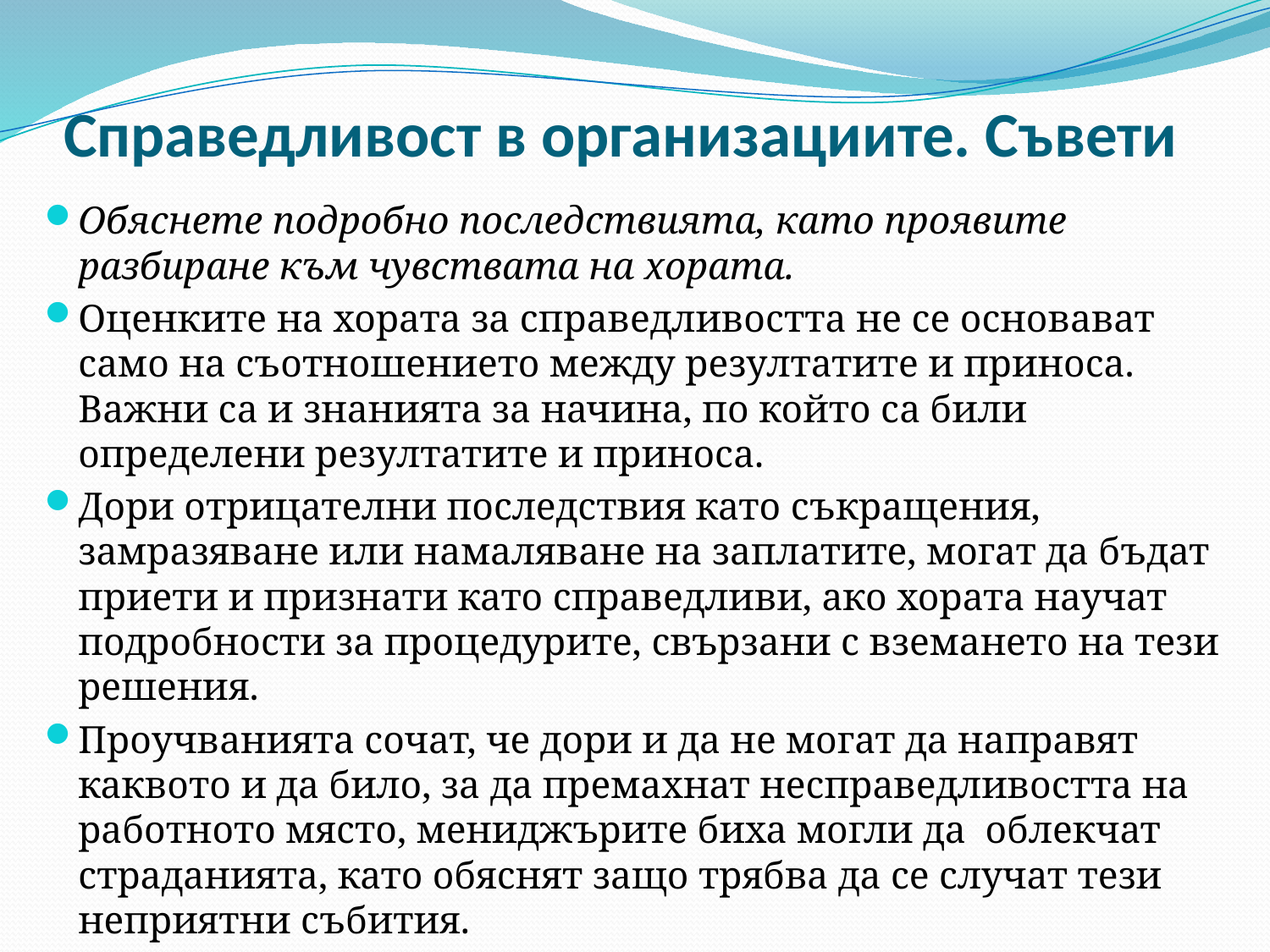

# Справедливост в организациите. Съвети
Обяснете подробно последствията, като проявите разбиране към чувствата на хората.
Оценките на хората за справедливостта не се основават само на съотношението между резултатите и приноса. Важни са и знанията за начина, по който са били определени резултатите и приноса.
Дори отрицателни последствия като съкращения, замразяване или намаляване на заплатите, могат да бъдат приети и признати като справедливи, ако хората научат подробности за процедурите, свързани с вземането на тези решения.
Проучванията сочат, че дори и да не могат да направят каквото и да било, за да премахнат несправедливостта на работното място, мениджърите биха могли да  облекчат страданията, като обяснят защо трябва да се случат тези неприятни събития.